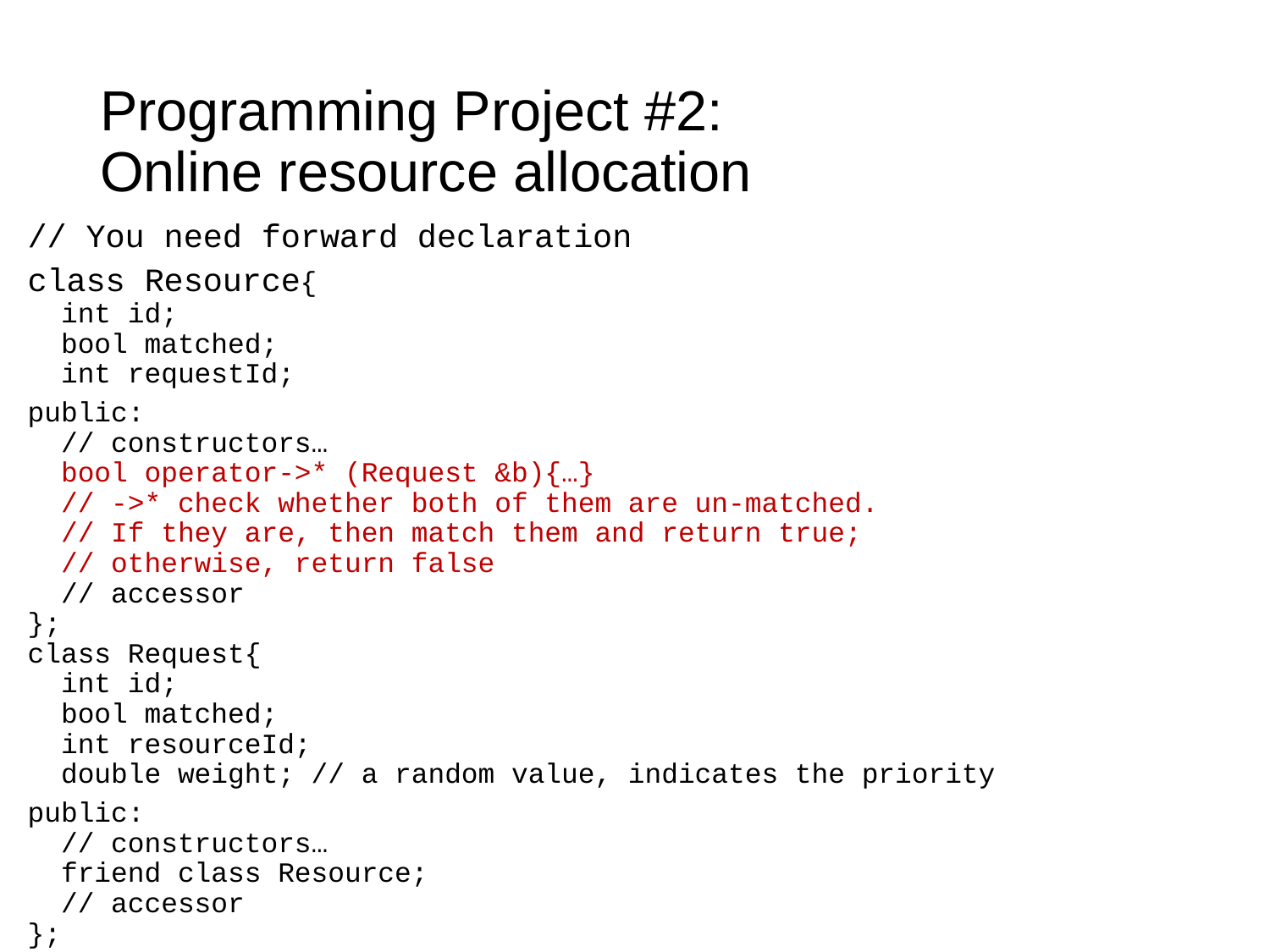

# Programming Project #2: Online resource allocation
// You need forward declaration
class Resource{
  int id;
  bool matched;
  int requestId;
public:
  // constructors…
  bool operator->* (Request &b){…}
  // ->* check whether both of them are un-matched.
  // If they are, then match them and return true;
  // otherwise, return false
  // accessor
};
class Request{
  int id;
  bool matched;
  int resourceId;
  double weight; // a random value, indicates the priority
public:
  // constructors…
  friend class Resource;
  // accessor
};